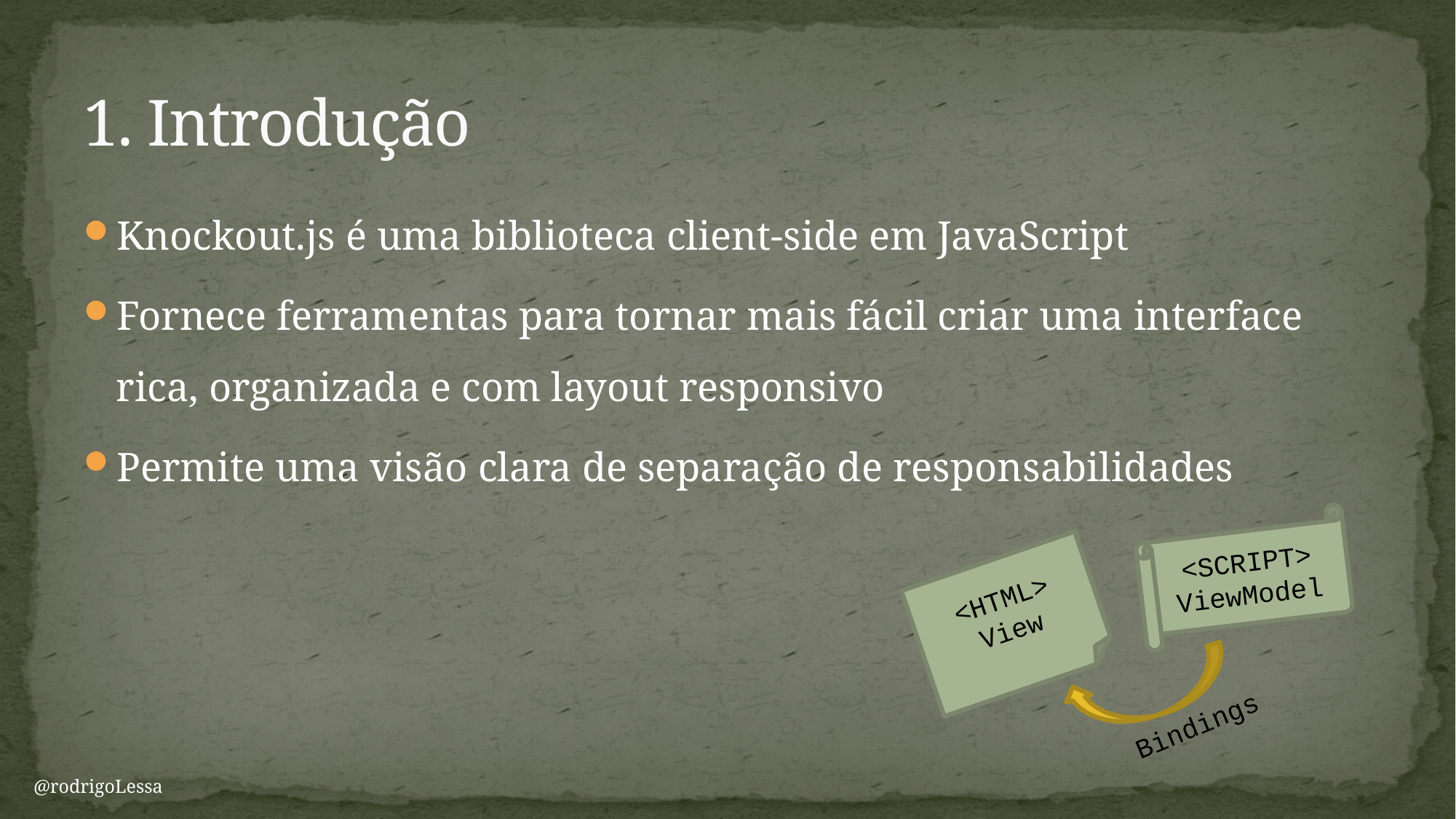

# 1. Introdução
Knockout.js é uma biblioteca client-side em JavaScript
Fornece ferramentas para tornar mais fácil criar uma interface rica, organizada e com layout responsivo
Permite uma visão clara de separação de responsabilidades
<SCRIPT>
ViewModel
<HTML>
View

Bindings
@rodrigoLessa